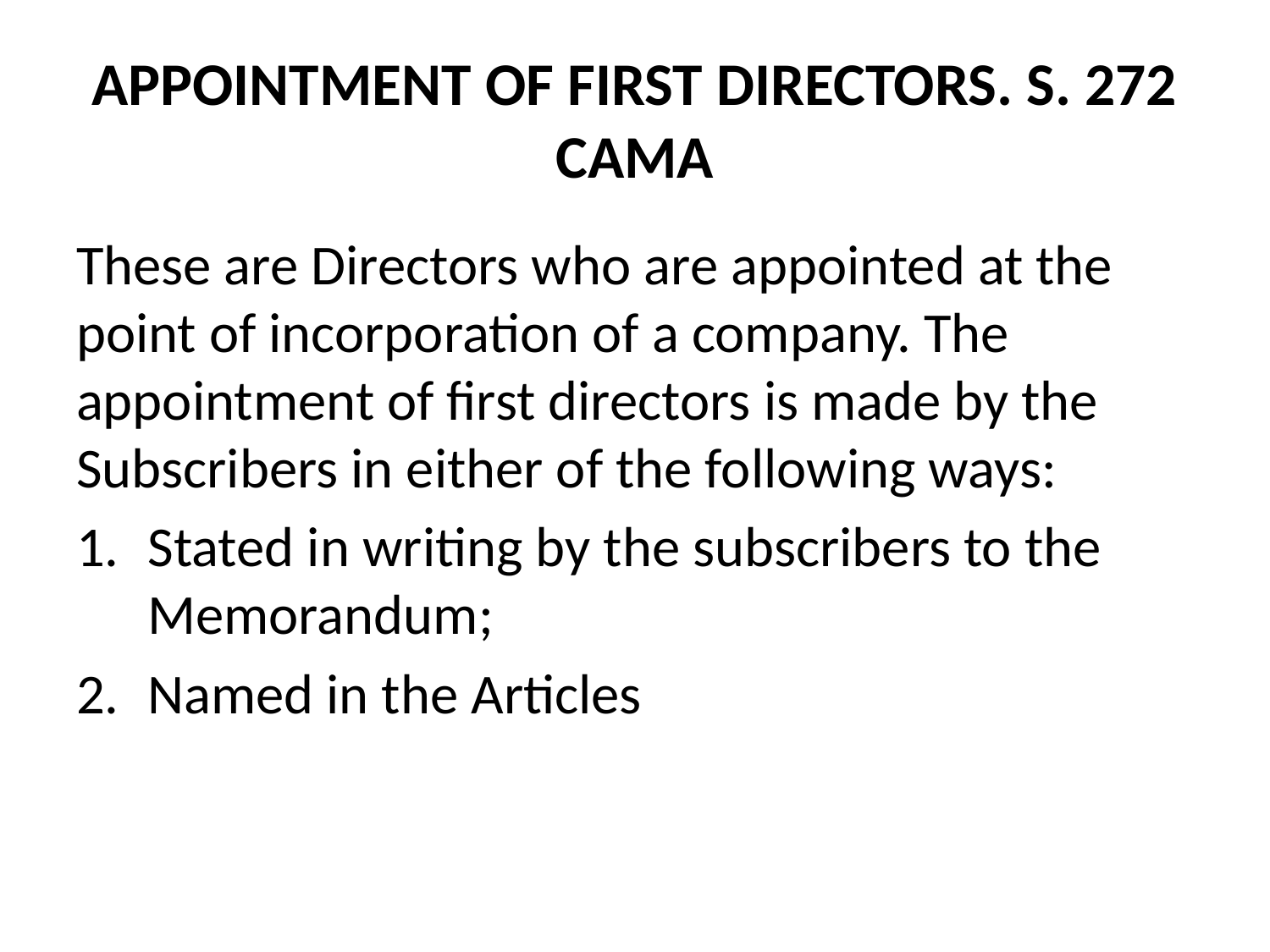

# APPOINTMENT OF FIRST DIRECTORS. S. 272 CAMA
These are Directors who are appointed at the point of incorporation of a company. The appointment of first directors is made by the Subscribers in either of the following ways:
Stated in writing by the subscribers to the Memorandum;
Named in the Articles